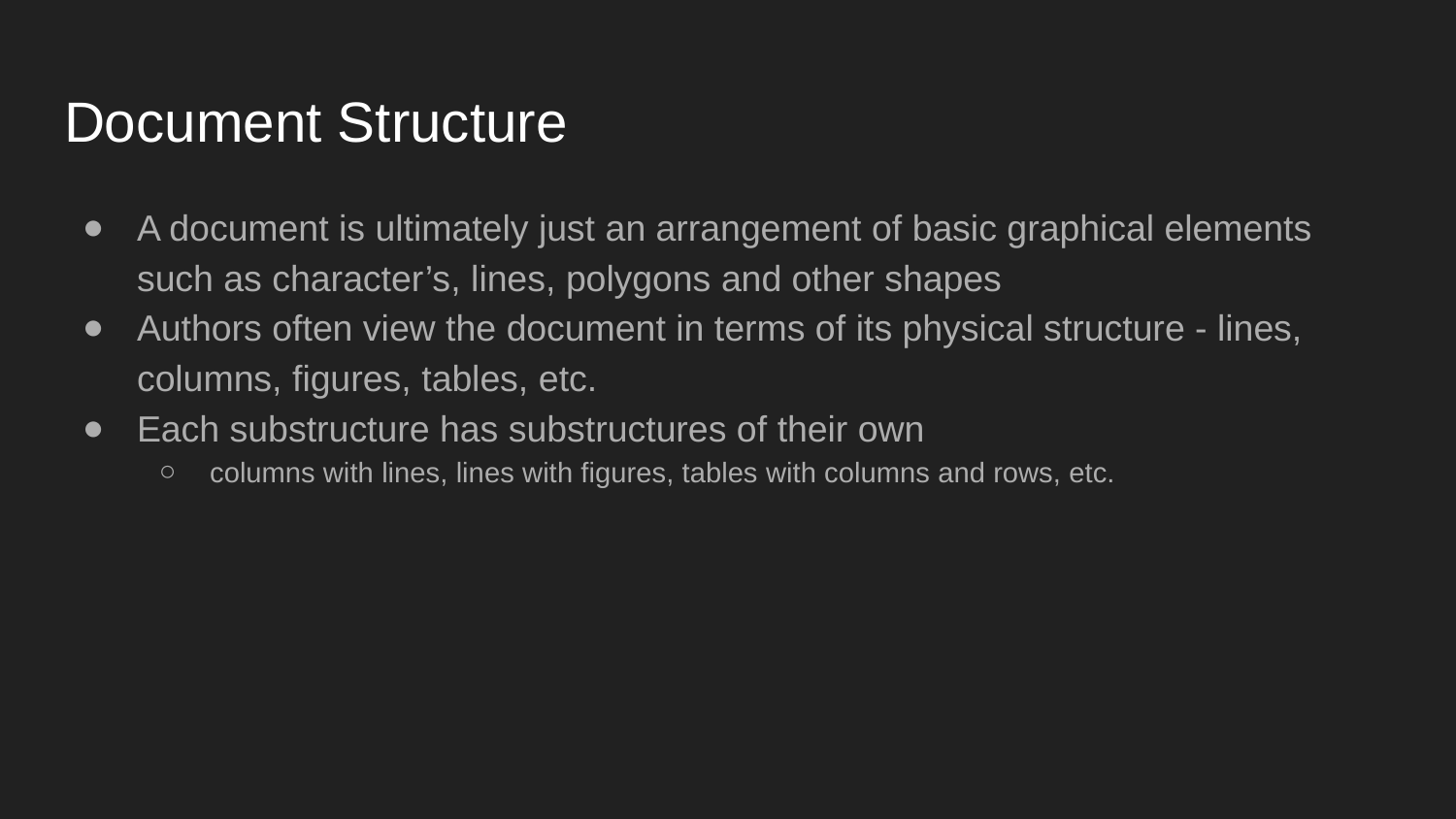

# Document Structure
A document is ultimately just an arrangement of basic graphical elements such as character’s, lines, polygons and other shapes
Authors often view the document in terms of its physical structure - lines, columns, figures, tables, etc.
Each substructure has substructures of their own
columns with lines, lines with figures, tables with columns and rows, etc.